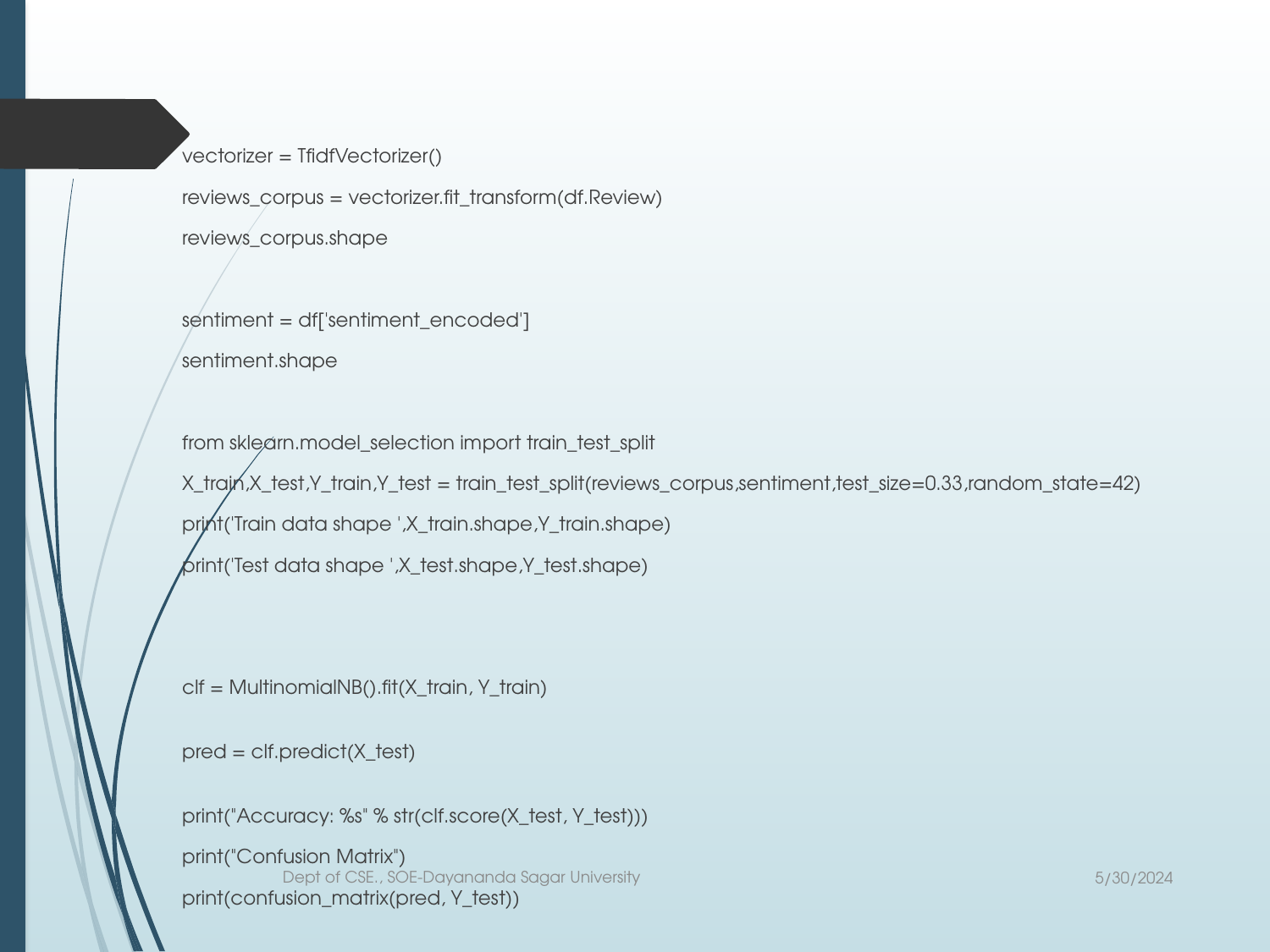

#
vectorizer = TfidfVectorizer()
reviews_corpus = vectorizer.fit_transform(df.Review)
reviews_corpus.shape

sentiment = df['sentiment_encoded']
sentiment.shape

from sklearn.model_selection import train_test_split
X_train,X_test,Y_train,Y_test = train_test_split(reviews_corpus,sentiment,test_size=0.33,random_state=42)
print('Train data shape ',X_train.shape,Y_train.shape)
print('Test data shape ',X_test.shape,Y_test.shape)

clf = MultinomialNB().fit(X_train, Y_train)
pred = clf.predict(X_test)
print("Accuracy: %s" % str(clf.score(X_test, Y_test)))
print("Confusion Matrix")
print(confusion_matrix(pred, Y_test))
Dept of CSE., SOE-Dayananda Sagar University
5/30/2024